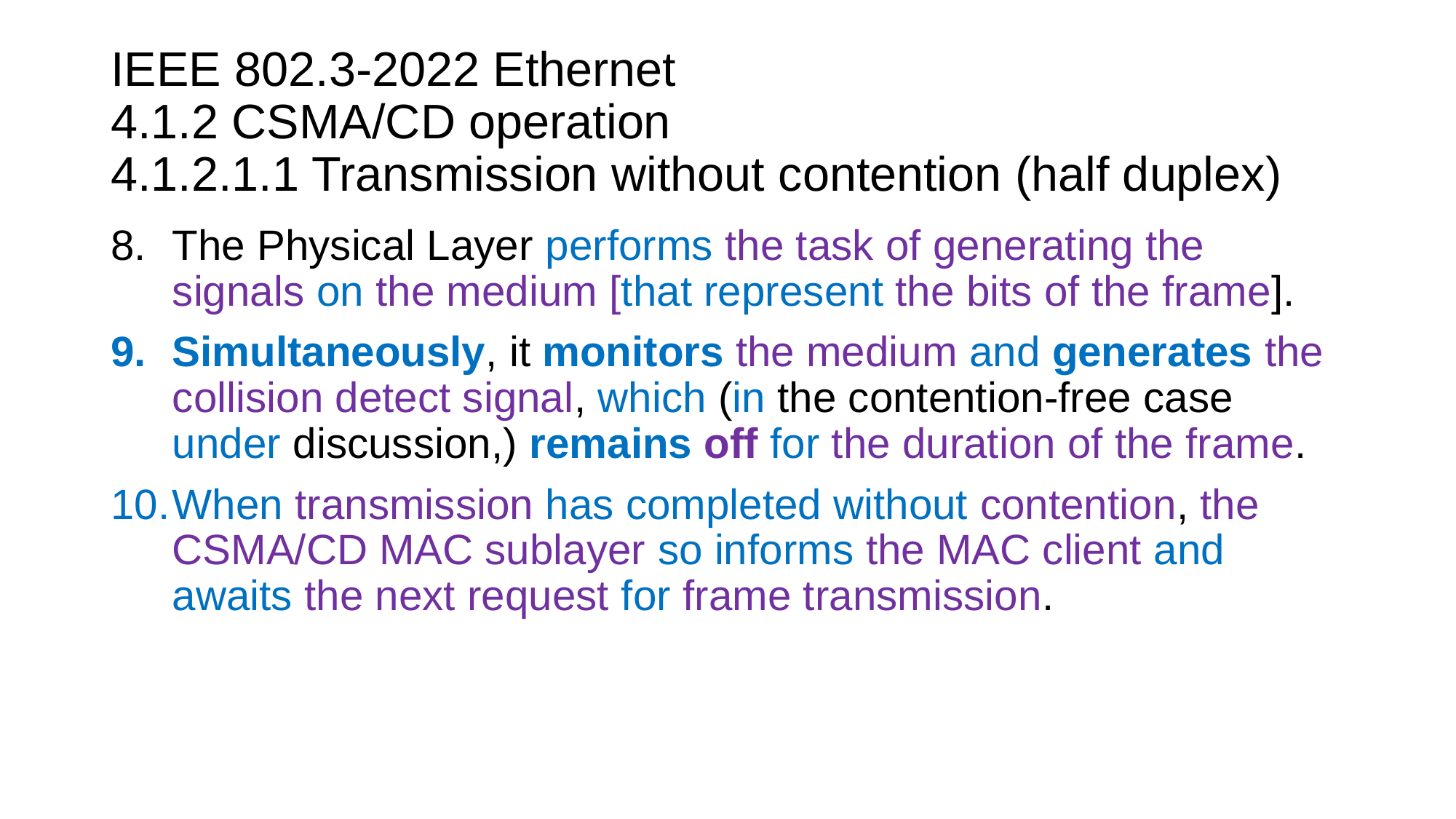

# IEEE 802.3-2022 Ethernet 4.1.2 CSMA/CD operation 4.1.2.1.1 Transmission without contention (half duplex)
The Physical Layer performs the task of generating the signals on the medium [that represent the bits of the frame].
Simultaneously, it monitors the medium and generates the collision detect signal, which (in the contention-free case under discussion,) remains off for the duration of the frame.
When transmission has completed without contention, the CSMA/CD MAC sublayer so informs the MAC client and awaits the next request for frame transmission.